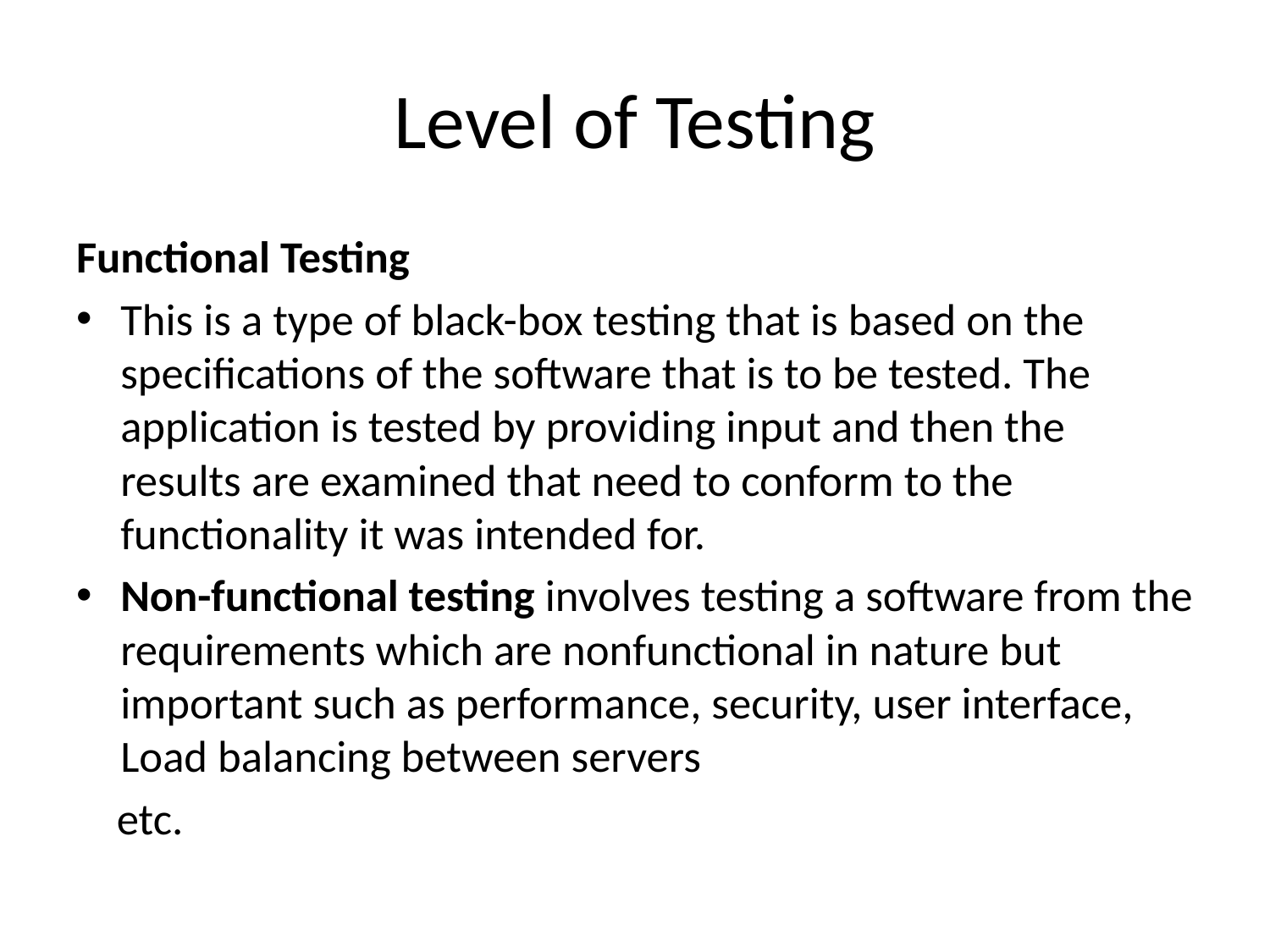

# Level of Testing
Functional Testing
This is a type of black-box testing that is based on the specifications of the software that is to be tested. The application is tested by providing input and then the results are examined that need to conform to the functionality it was intended for.
Non-functional testing involves testing a software from the requirements which are nonfunctional in nature but important such as performance, security, user interface, Load balancing between servers
    etc.